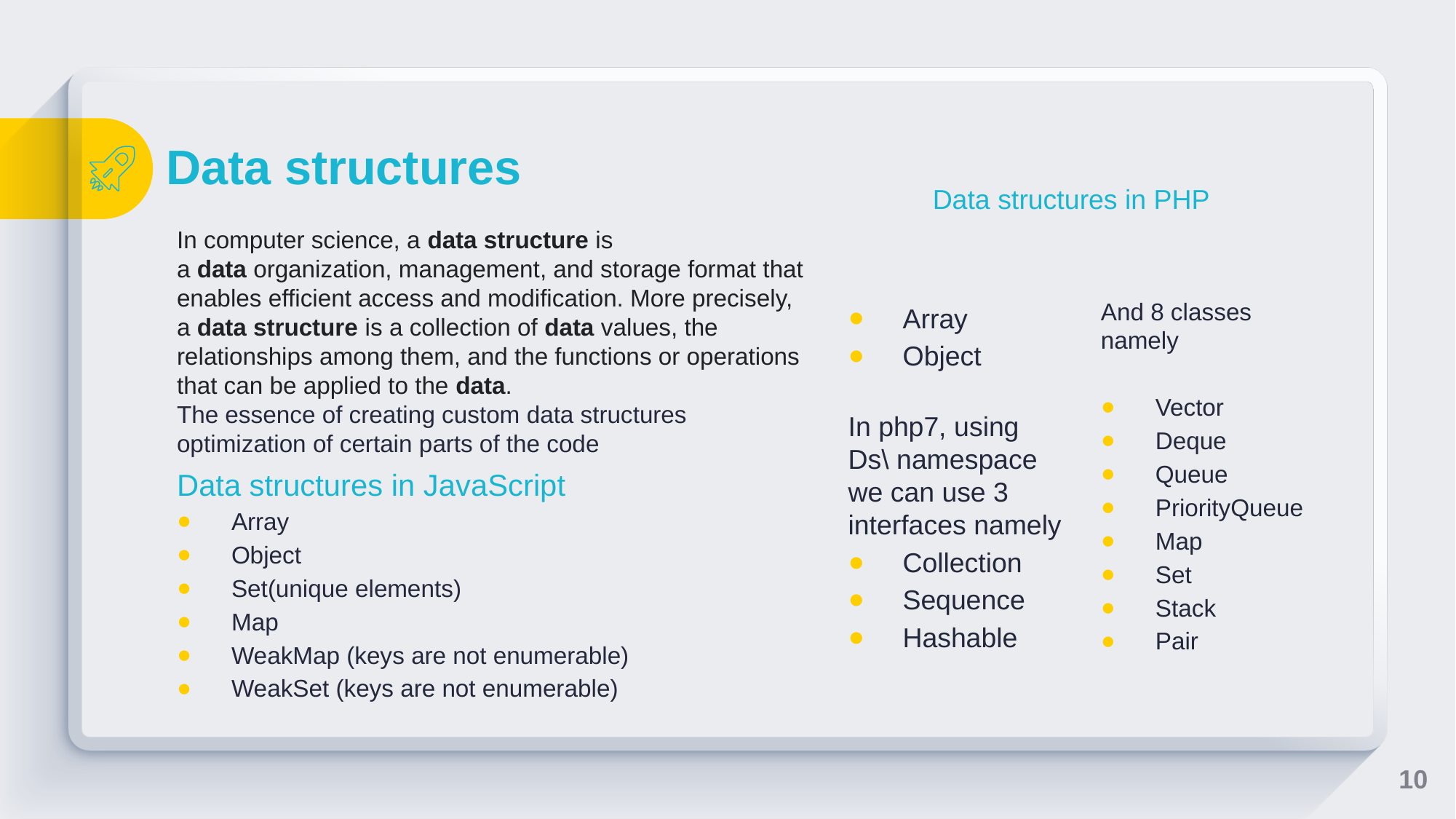

# Data structures

Data structures in PHP
In computer science, a data structure is a data organization, management, and storage format that enables efficient access and modification. More precisely, a data structure is a collection of data values, the relationships among them, and the functions or operations that can be applied to the data.
The essence of creating custom data structures optimization of certain parts of the code

Array
Object

In php7, using
Ds\ namespace we can use 3 interfaces namely
Collection
Sequence
Hashable
And 8 classes namely

Vector
Deque
Queue
PriorityQueue
Map
Set
Stack
Pair
Data structures in JavaScript
Array
Object
Set(unique elements)
Map
WeakMap (keys are not enumerable)
WeakSet (keys are not enumerable)
10